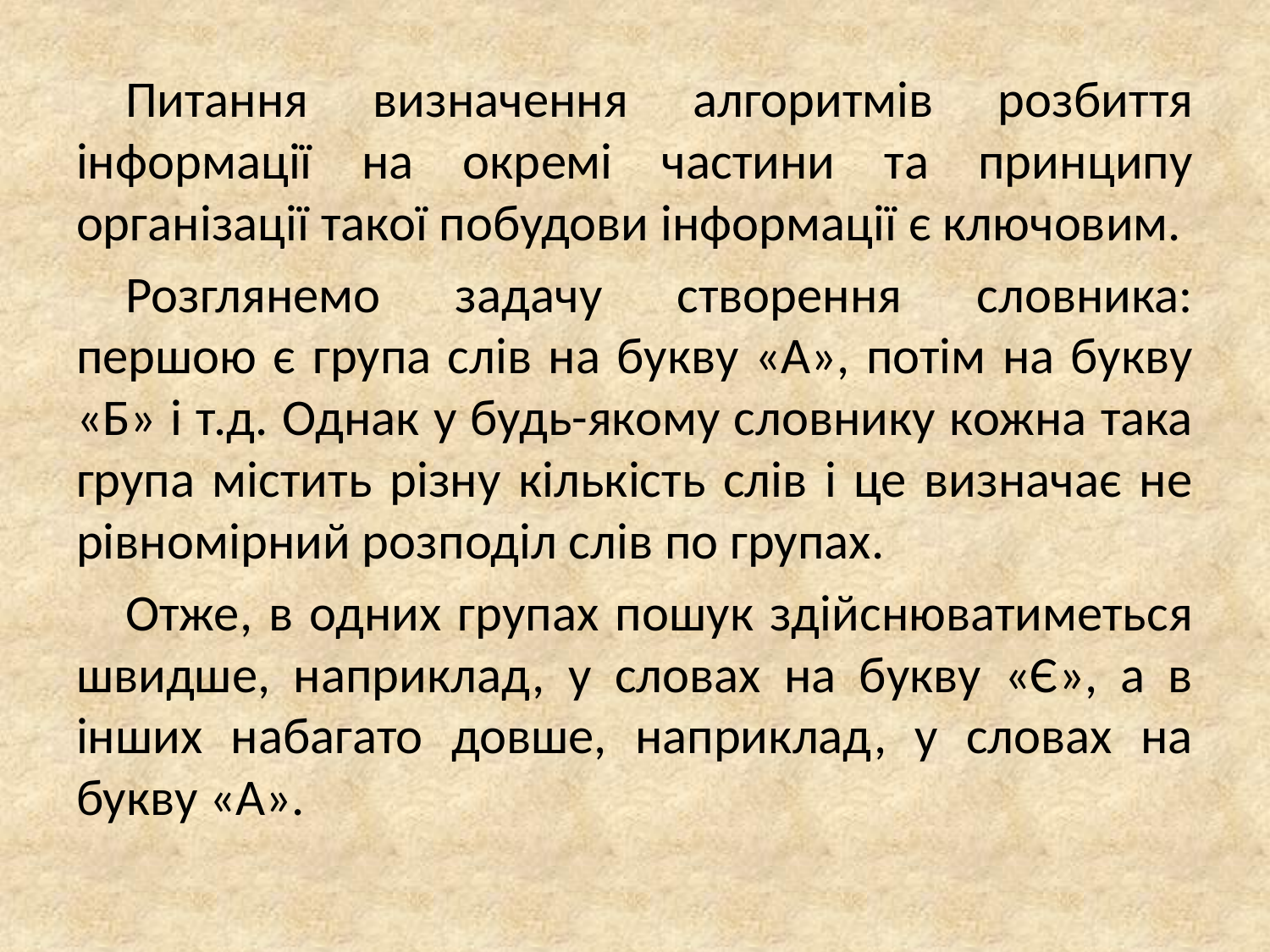

Питання визначення алгоритмів розбиття інформації на окремі частини та принципу організації такої побудови інформації є ключовим.
Розглянемо задачу створення словника: першою є група слів на букву «А», потім на букву «Б» і т.д. Однак у будь-якому словнику кожна така група містить різну кількість слів і це визначає не рівномірний розподіл слів по групах.
Отже, в одних групах пошук здійснюватиметься швидше, наприклад, у словах на букву «Є», а в інших набагато довше, наприклад, у словах на букву «А».